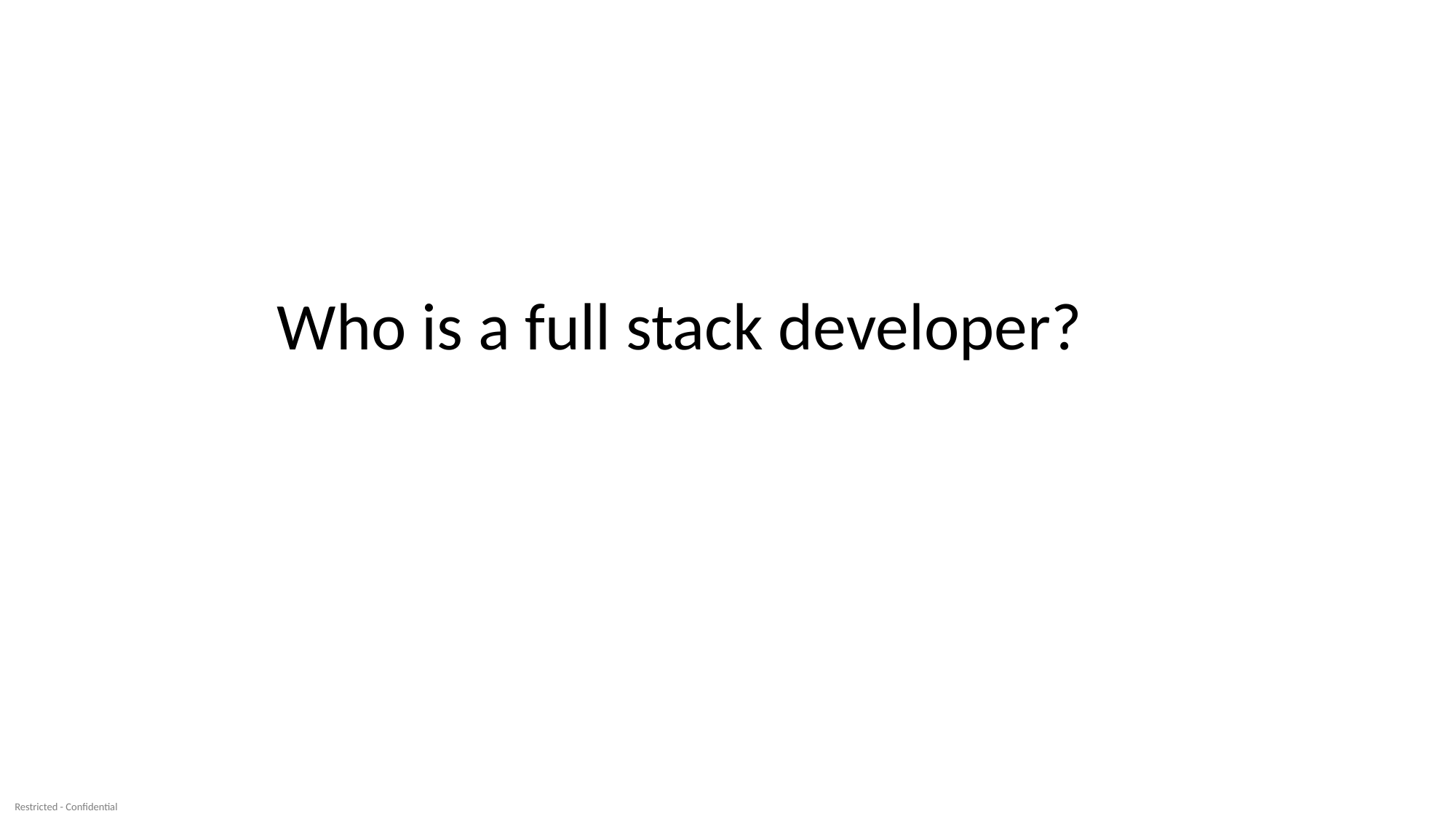

# Who is a full stack developer?